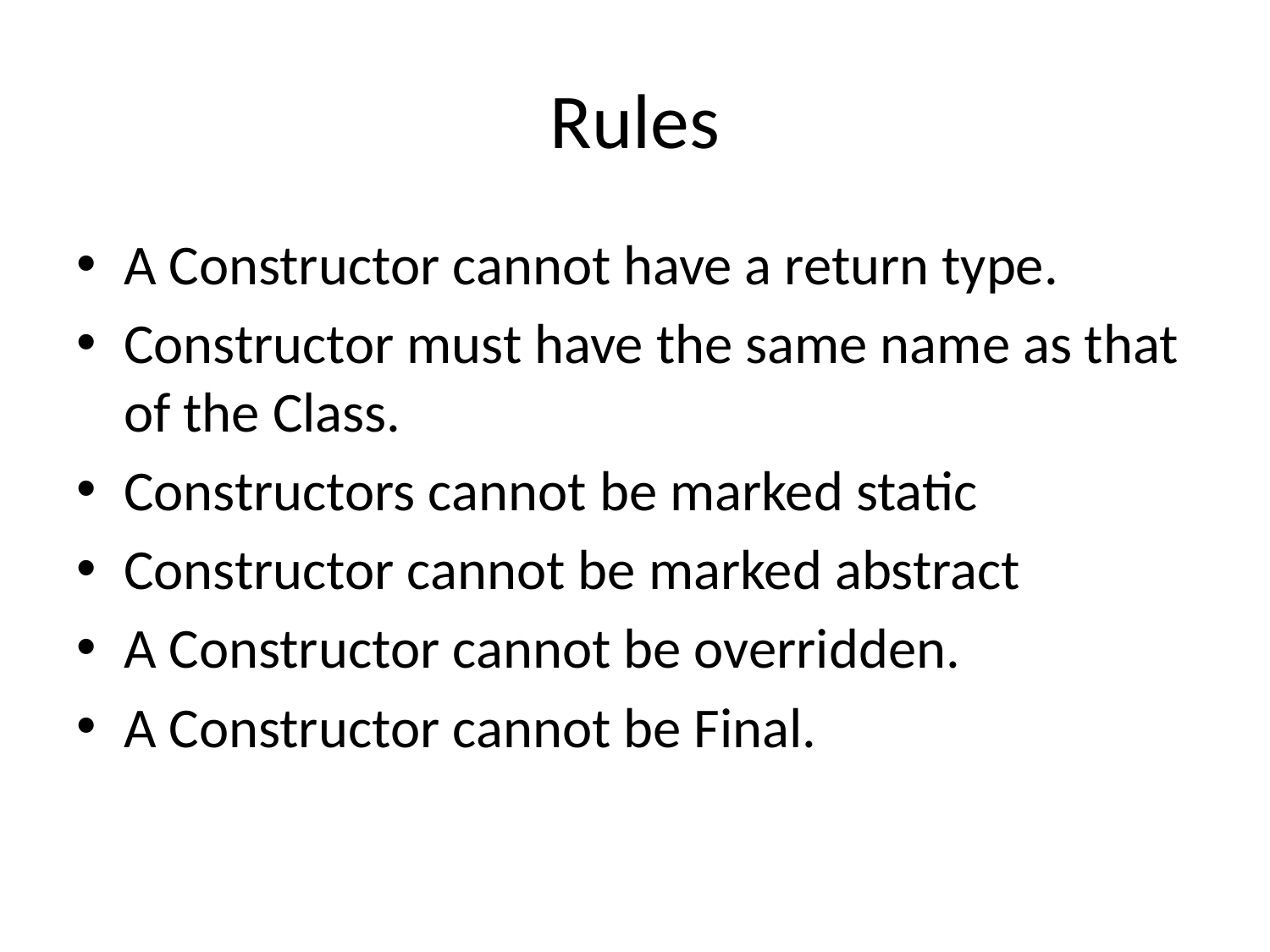

# Rules
A Constructor cannot have a return type.
Constructor must have the same name as that of the Class.
Constructors cannot be marked static
Constructor cannot be marked abstract
A Constructor cannot be overridden.
A Constructor cannot be Final.